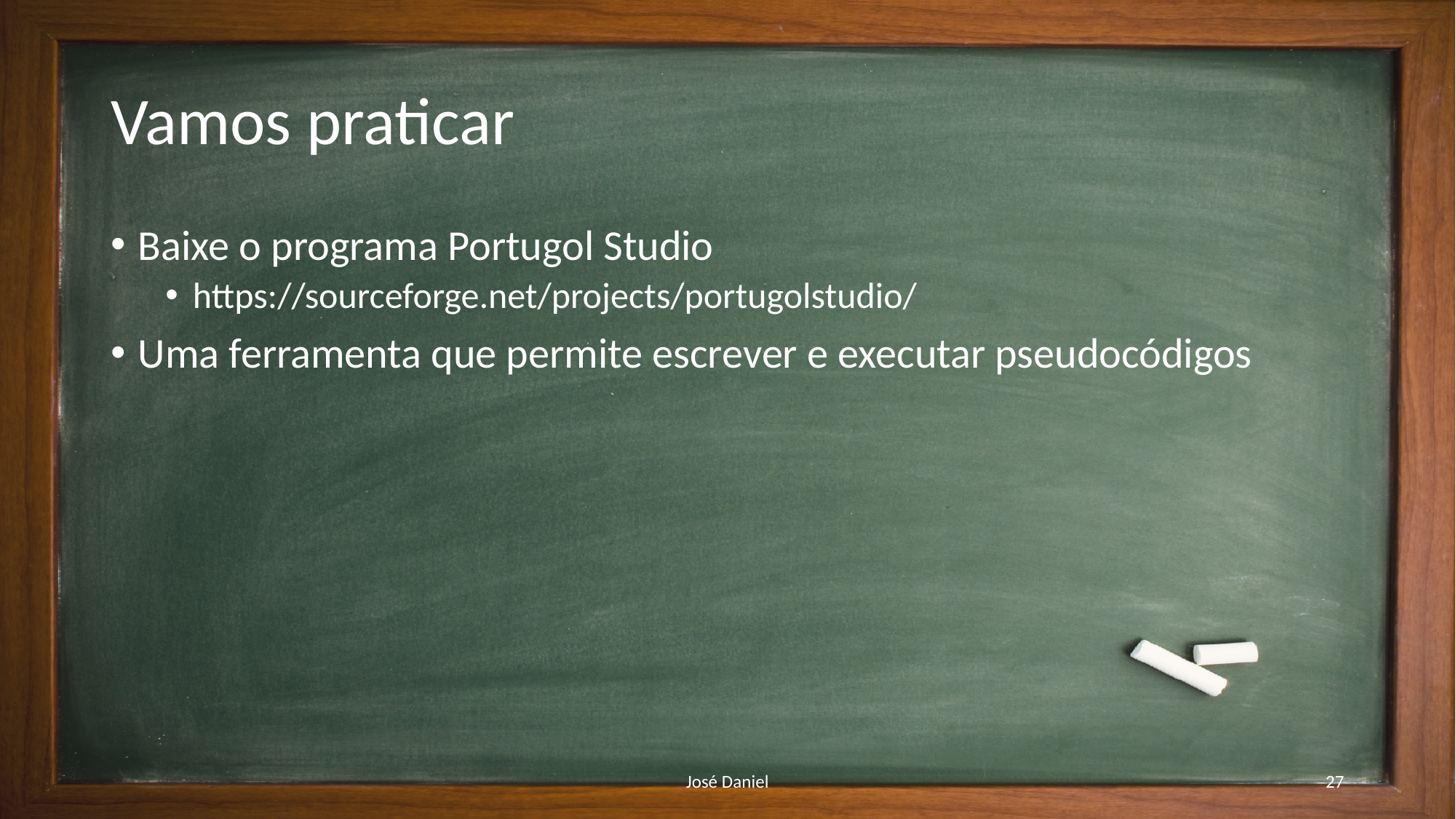

# Vamos praticar
Baixe o programa Portugol Studio
https://sourceforge.net/projects/portugolstudio/
Uma ferramenta que permite escrever e executar pseudocódigos
José Daniel
27